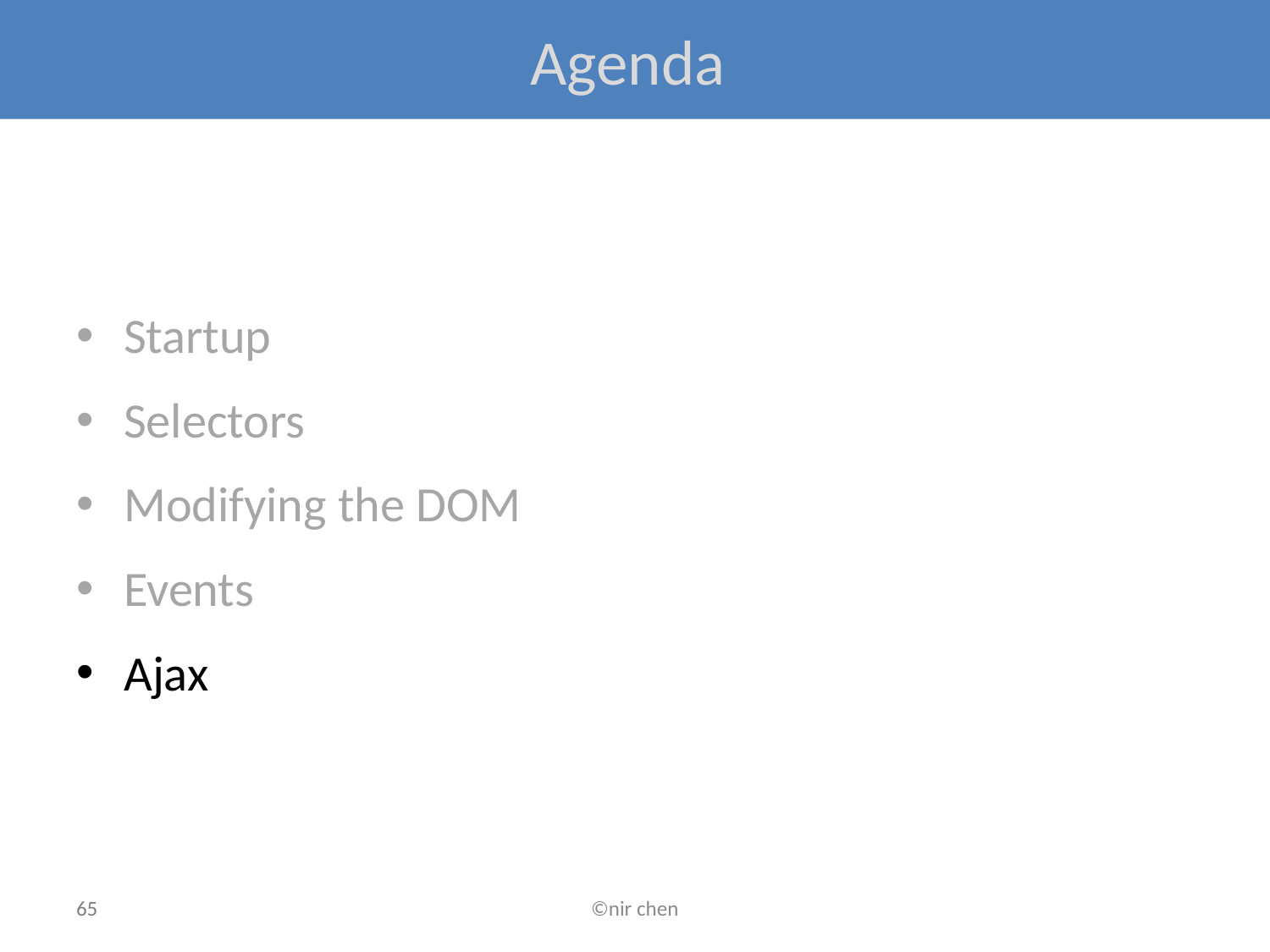

# Agenda
Startup
Selectors
Modifying the DOM
Events
Ajax
65
©nir chen